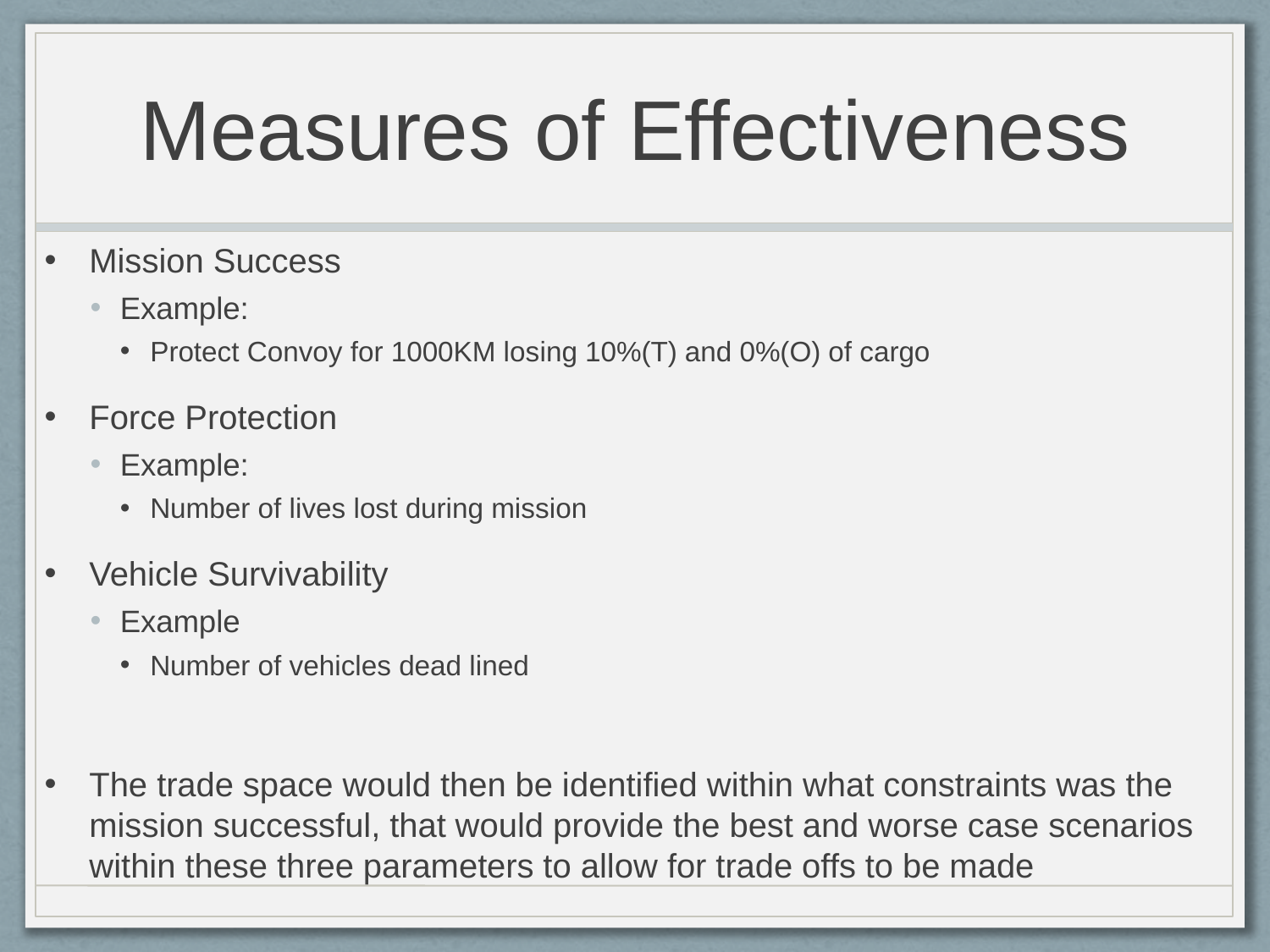

# Measures of Effectiveness
Mission Success
Example:
Protect Convoy for 1000KM losing 10%(T) and 0%(O) of cargo
Force Protection
Example:
Number of lives lost during mission
Vehicle Survivability
Example
Number of vehicles dead lined

The trade space would then be identified within what constraints was the mission successful, that would provide the best and worse case scenarios within these three parameters to allow for trade offs to be made